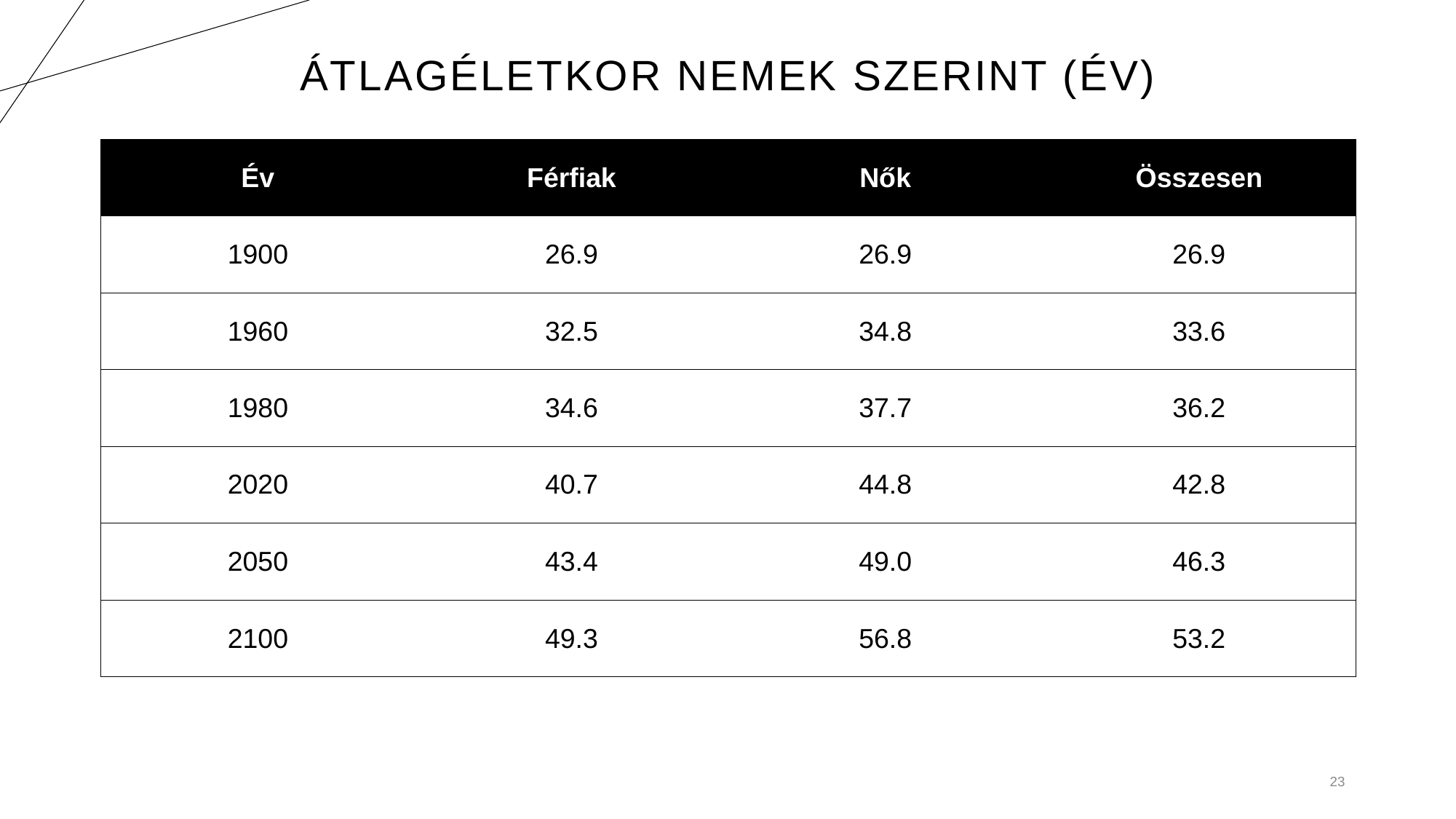

# Átlagéletkor nemek szerint (év)
| Év | Férfiak | Nők | Összesen |
| --- | --- | --- | --- |
| 1900 | 26.9 | 26.9 | 26.9 |
| 1960 | 32.5 | 34.8 | 33.6 |
| 1980 | 34.6 | 37.7 | 36.2 |
| 2020 | 40.7 | 44.8 | 42.8 |
| 2050 | 43.4 | 49.0 | 46.3 |
| 2100 | 49.3 | 56.8 | 53.2 |
23